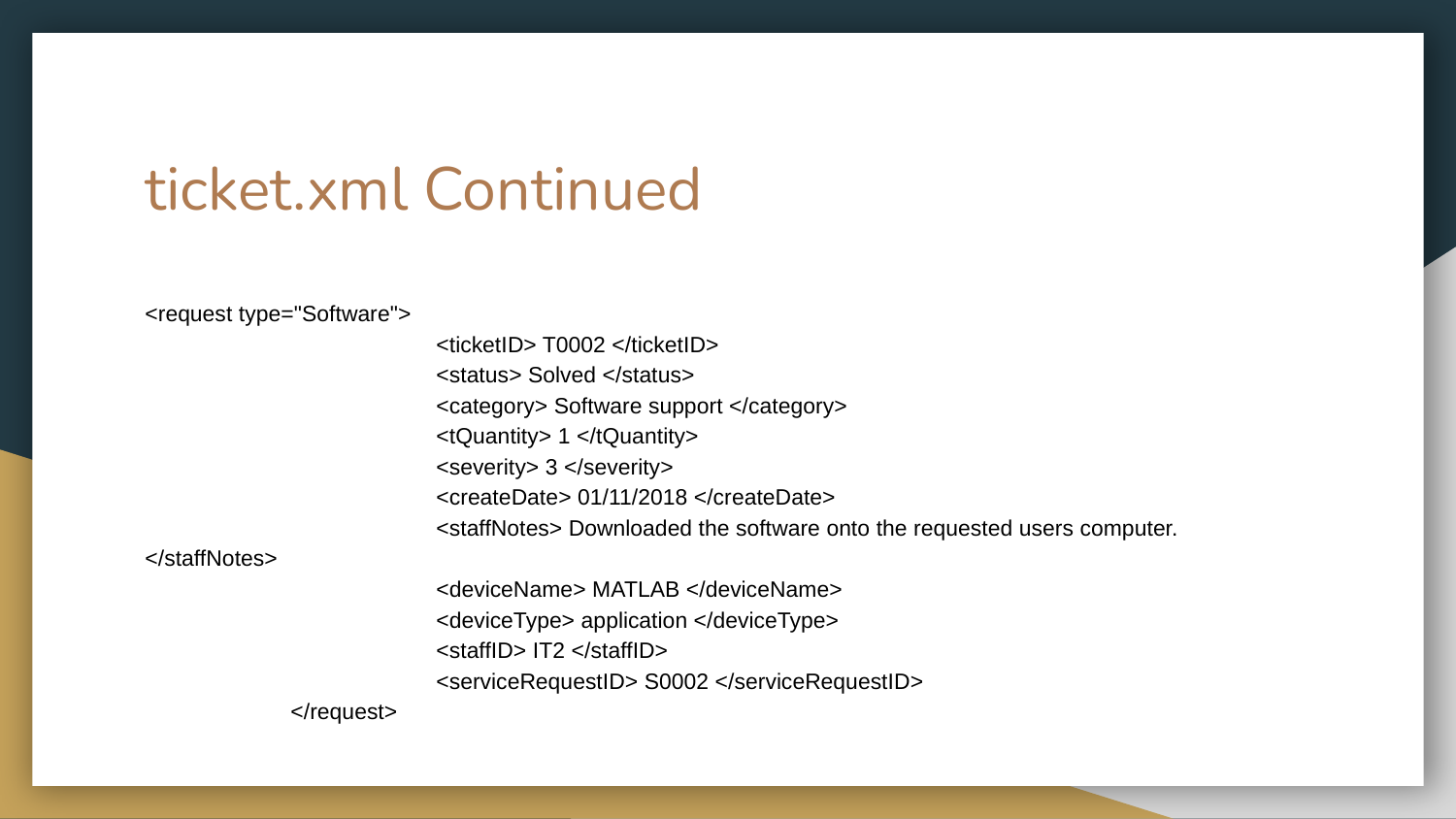

# ticket.xml Continued
<request type="Software">
		<ticketID> T0002 </ticketID>
		<status> Solved </status>
		<category> Software support </category>
		<tQuantity> 1 </tQuantity>
		<severity> 3 </severity>
		<createDate> 01/11/2018 </createDate>
		<staffNotes> Downloaded the software onto the requested users computer. </staffNotes>
		<deviceName> MATLAB </deviceName>
		<deviceType> application </deviceType>
		<staffID> IT2 </staffID>
		<serviceRequestID> S0002 </serviceRequestID>
	</request>